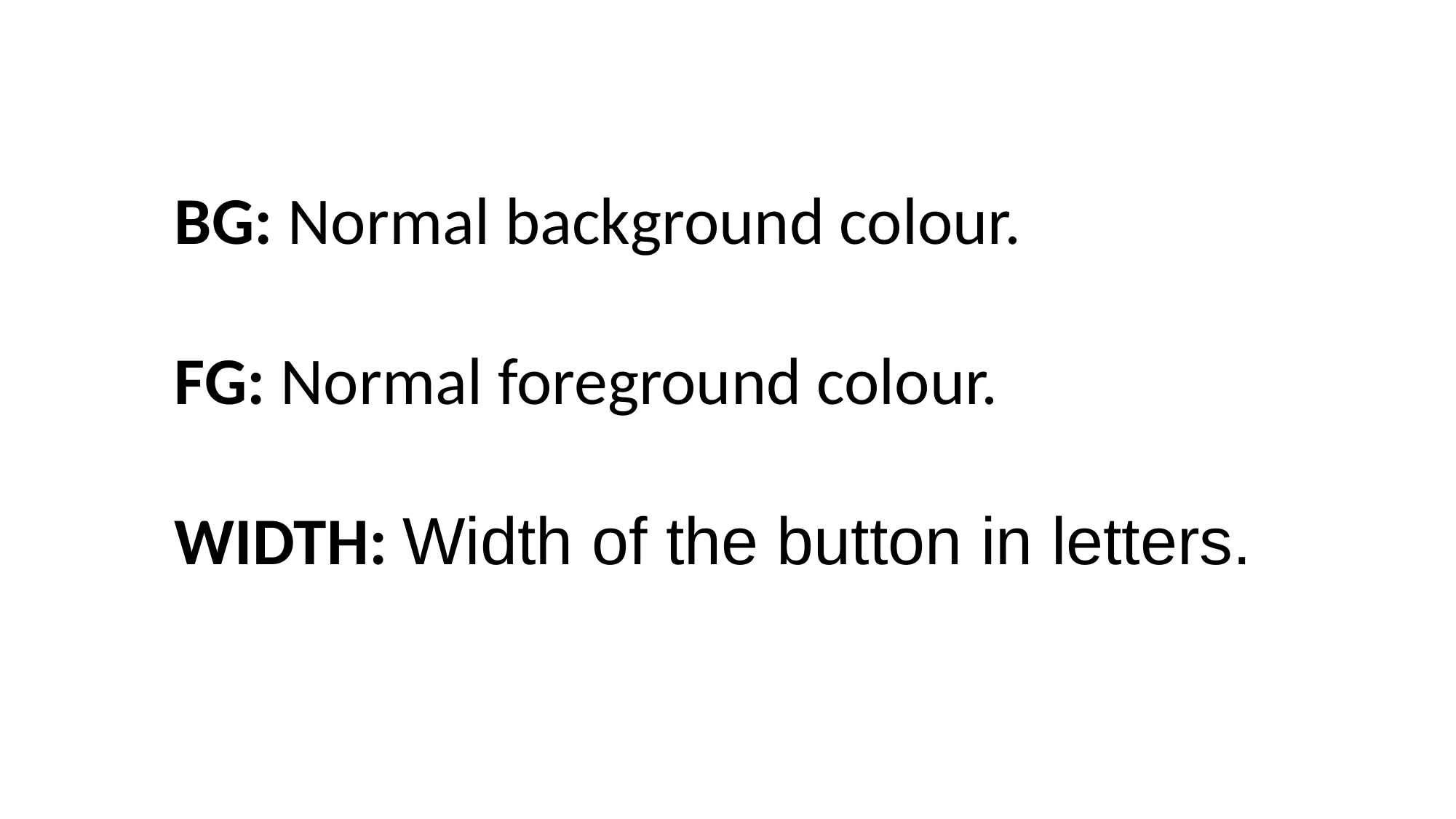

BG: Normal background colour.

FG: Normal foreground colour.

WIDTH: Width of the button in letters.